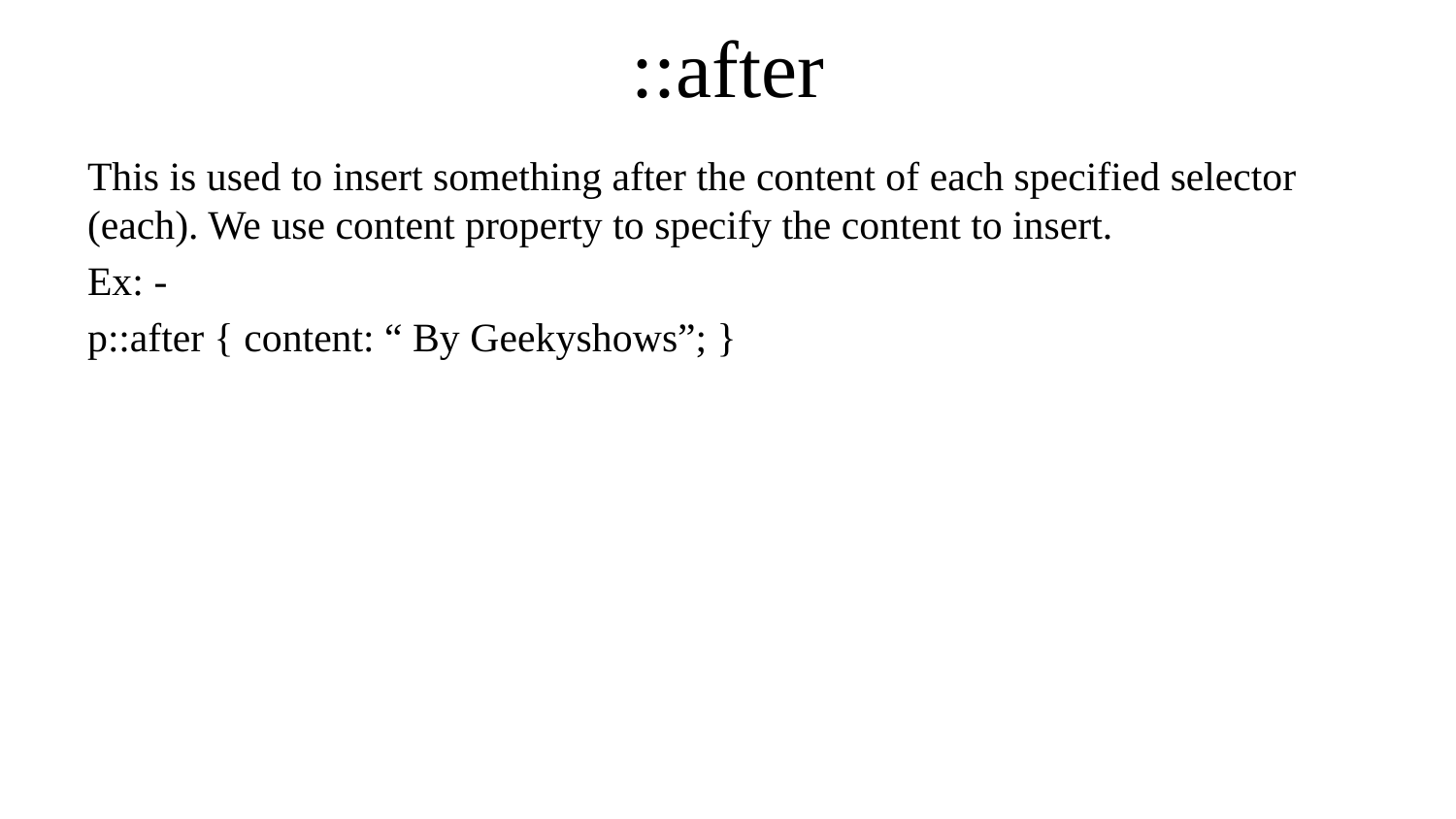

# ::after
This is used to insert something after the content of each specified selector (each). We use content property to specify the content to insert.
Ex: -
p::after { content: “ By Geekyshows”; }